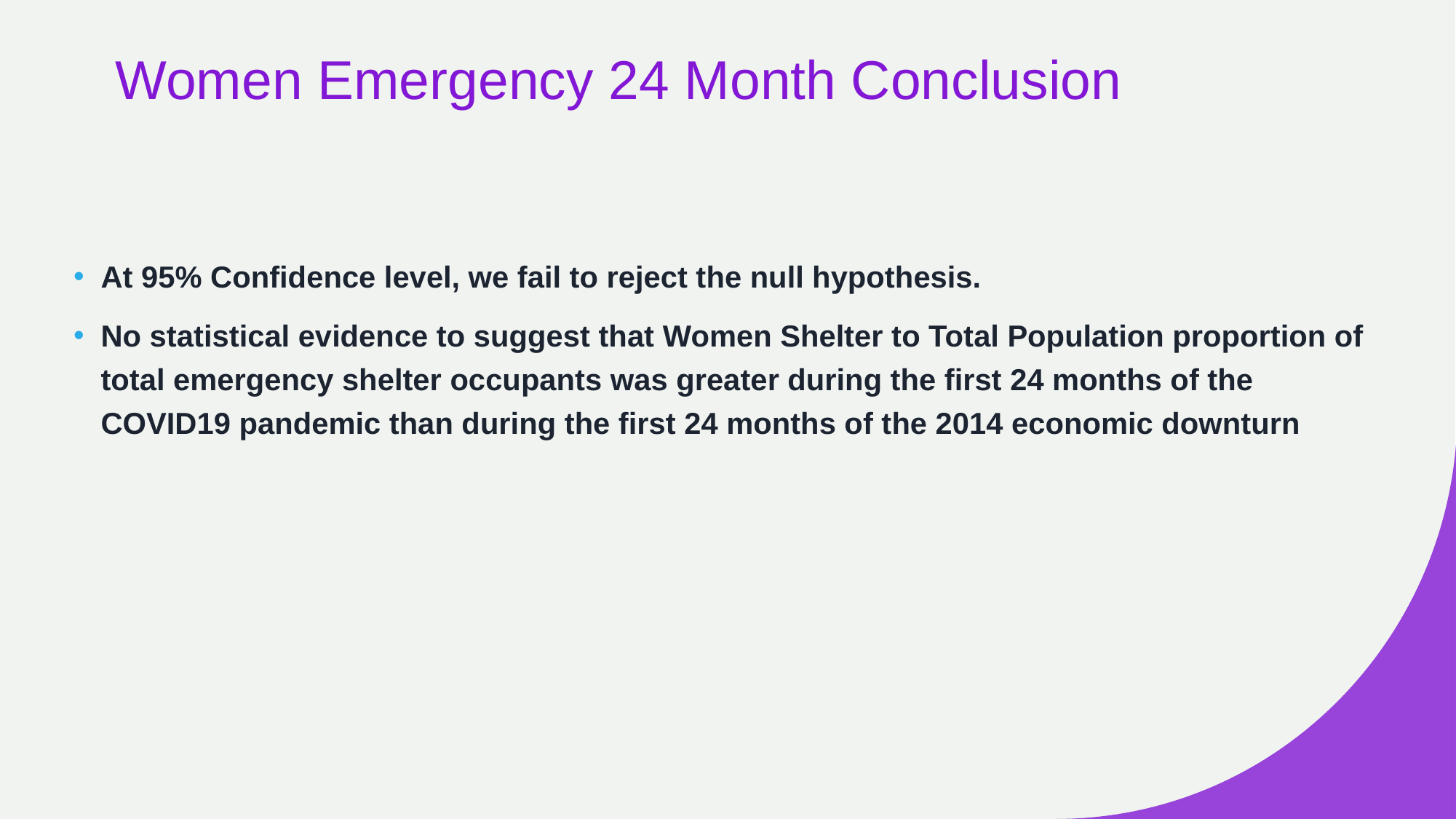

# Women Emergency 24 Month Conclusion
At 95% Confidence level, we fail to reject the null hypothesis.
No statistical evidence to suggest that Women Shelter to Total Population proportion of total emergency shelter occupants was greater during the first 24 months of the COVID19 pandemic than during the first 24 months of the 2014 economic downturn